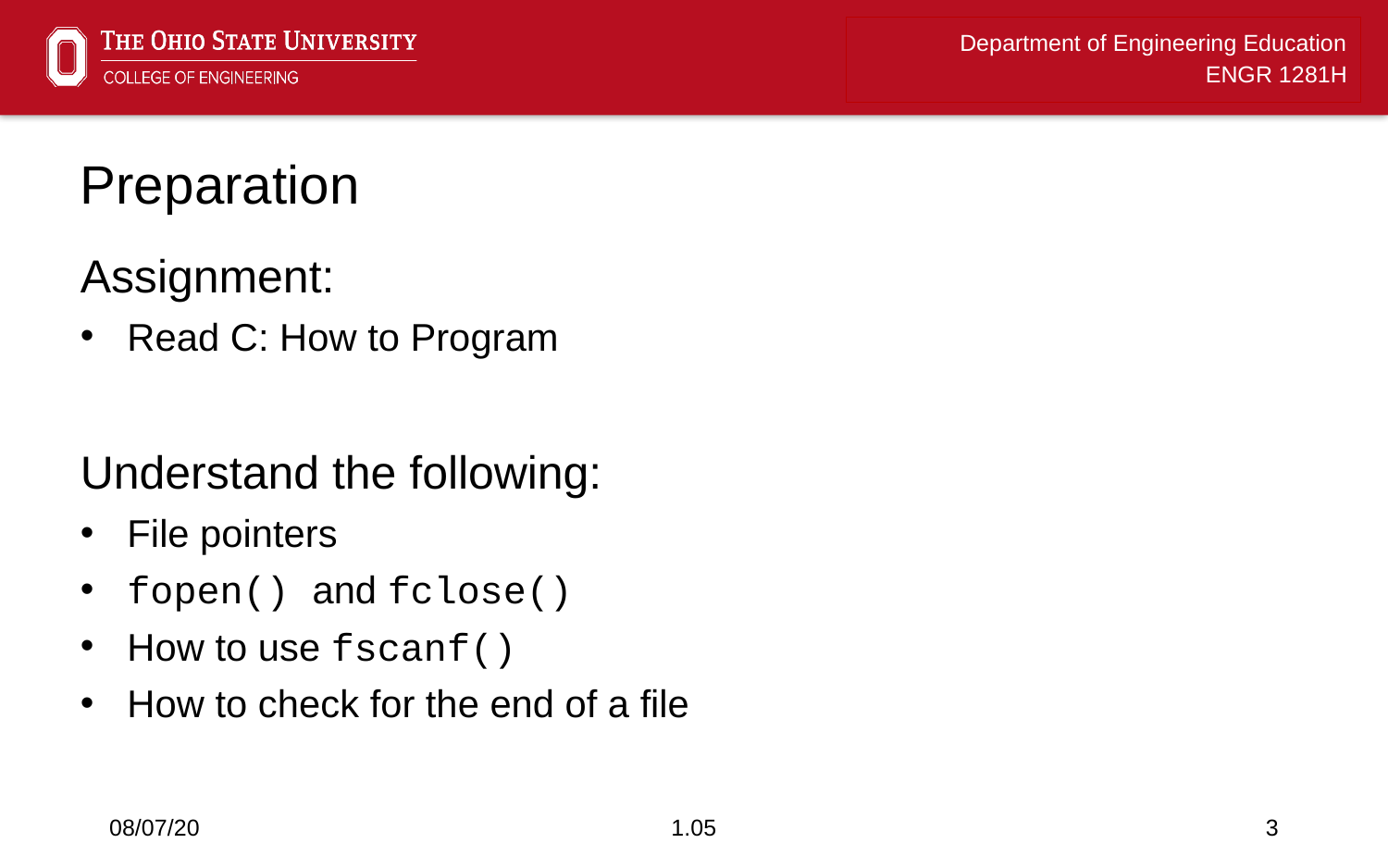

# Preparation
Assignment:
Read C: How to Program

Understand the following:
File pointers
fopen() and fclose()
How to use fscanf()
How to check for the end of a file

08/07/20
1.05
3